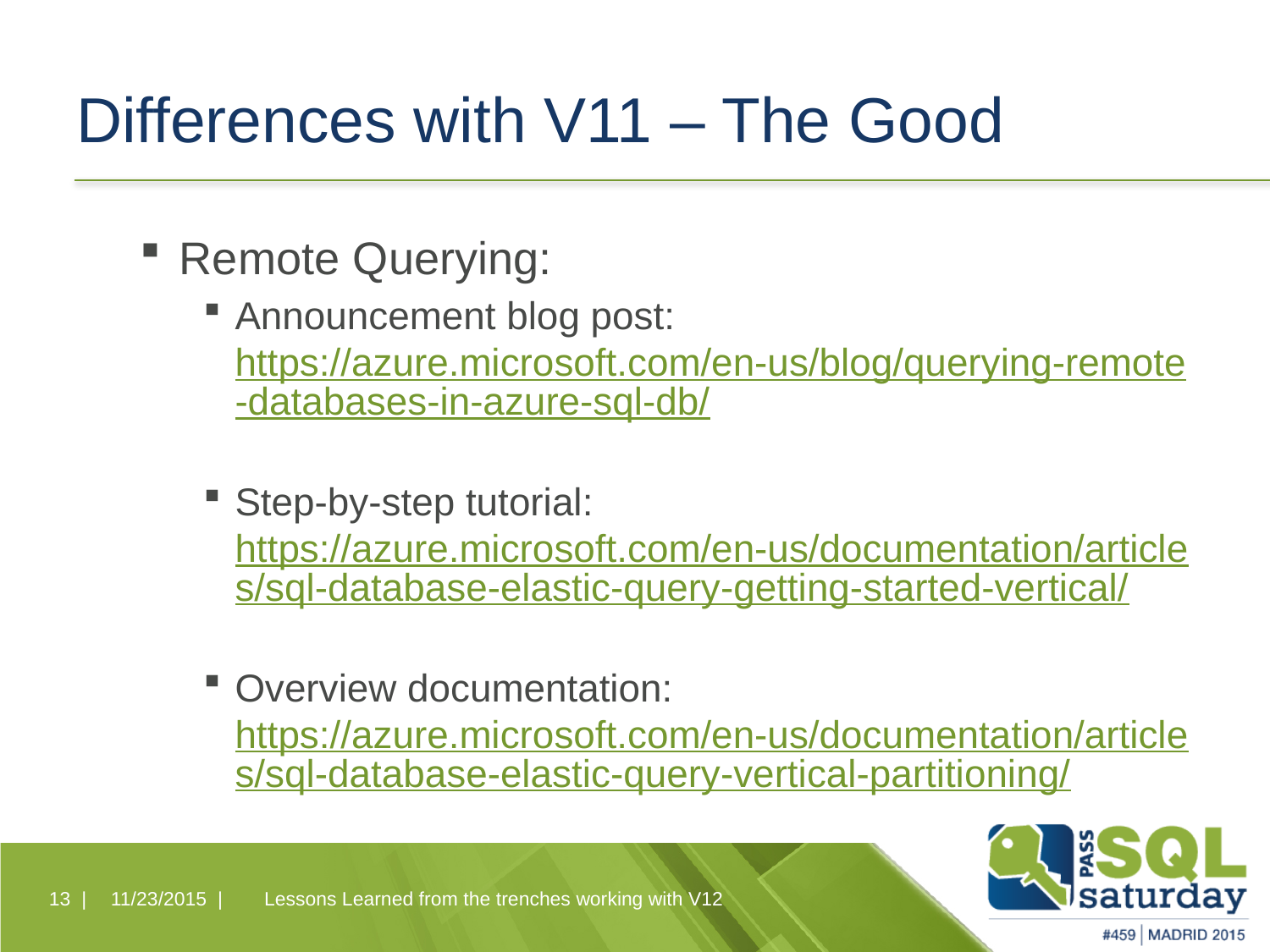

# Differences with V11 – The Good
Remote Querying:
Announcement blog post: https://azure.microsoft.com/en-us/blog/querying-remote-databases-in-azure-sql-db/
Step-by-step tutorial: https://azure.microsoft.com/en-us/documentation/articles/sql-database-elastic-query-getting-started-vertical/
Overview documentation: https://azure.microsoft.com/en-us/documentation/articles/sql-database-elastic-query-vertical-partitioning/

Lessons Learned from the trenches working with V12
13  |
11/23/2015  |